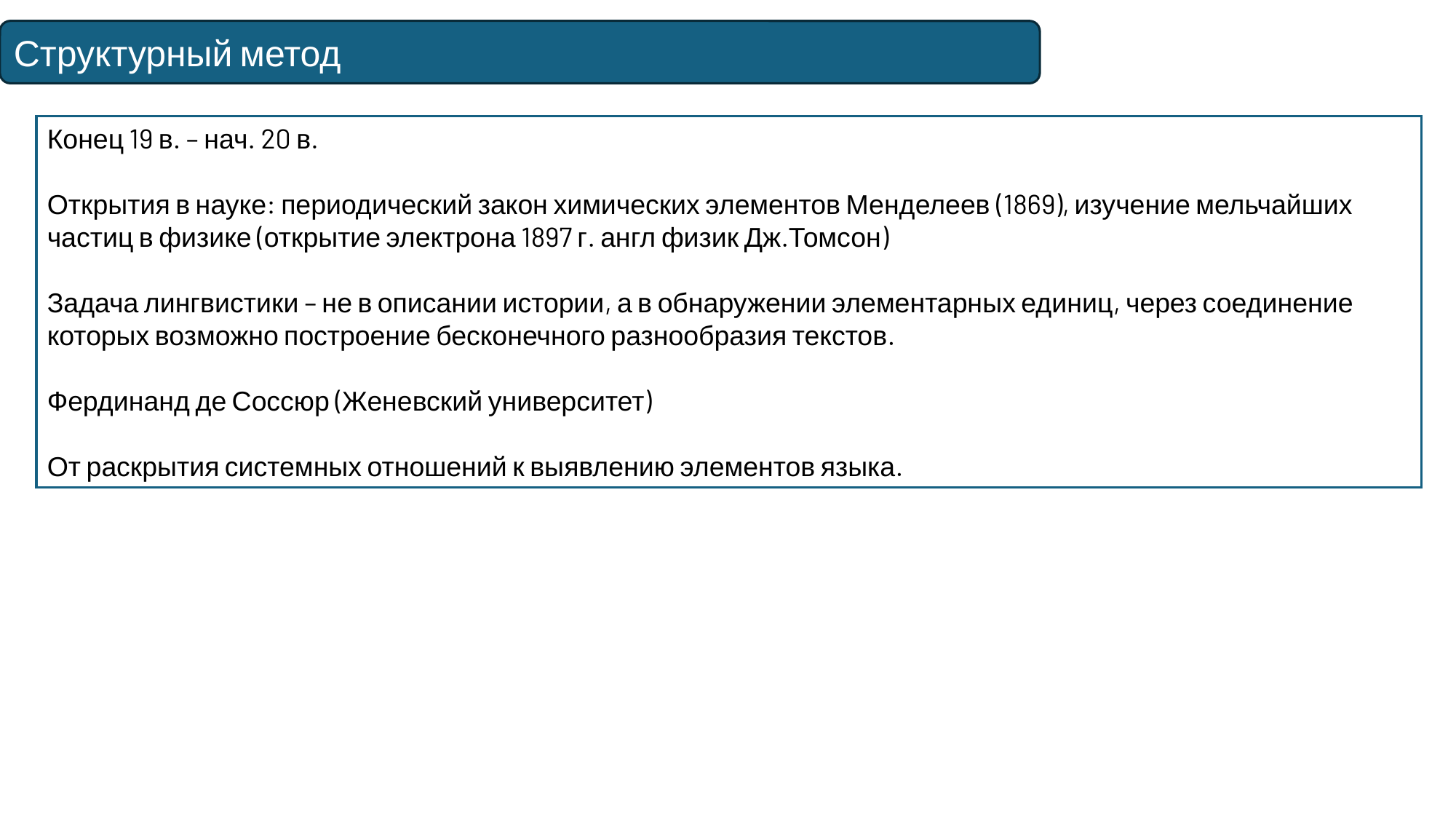

Структурный метод
Конец 19 в. – нач. 20 в.

Открытия в науке: периодический закон химических элементов Менделеев (1869), изучение мельчайших частиц в физике (открытие электрона 1897 г. англ физик Дж.Томсон)

Задача лингвистики – не в описании истории, а в обнаружении элементарных единиц, через соединение которых возможно построение бесконечного разнообразия текстов.

Фердинанд де Соссюр (Женевский университет)

От раскрытия системных отношений к выявлению элементов языка.